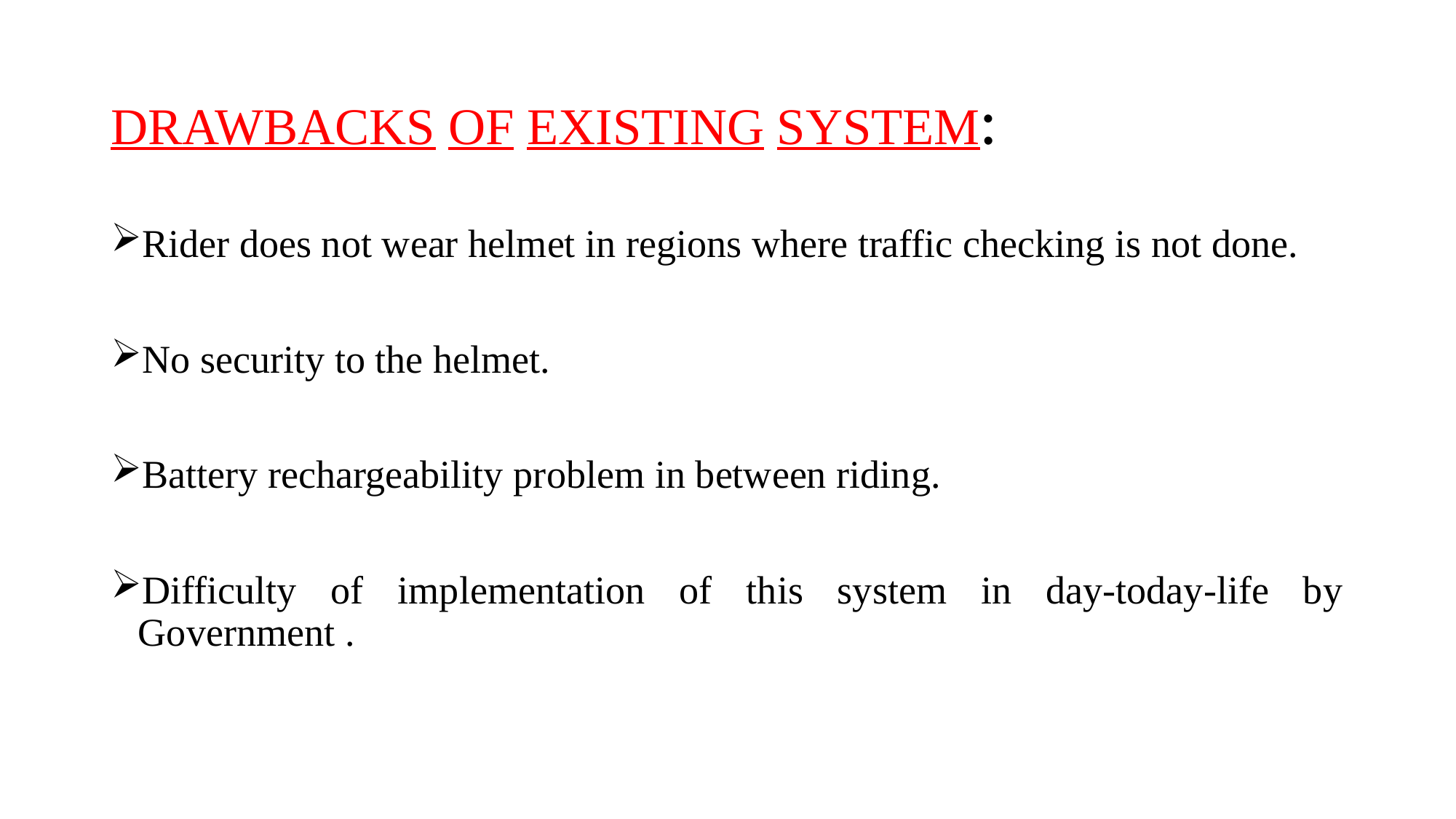

# DRAWBACKS OF EXISTING SYSTEM:
Rider does not wear helmet in regions where traffic checking is not done.

No security to the helmet.

Battery rechargeability problem in between riding.

Difficulty of implementation of this system in day-today-life by Government .